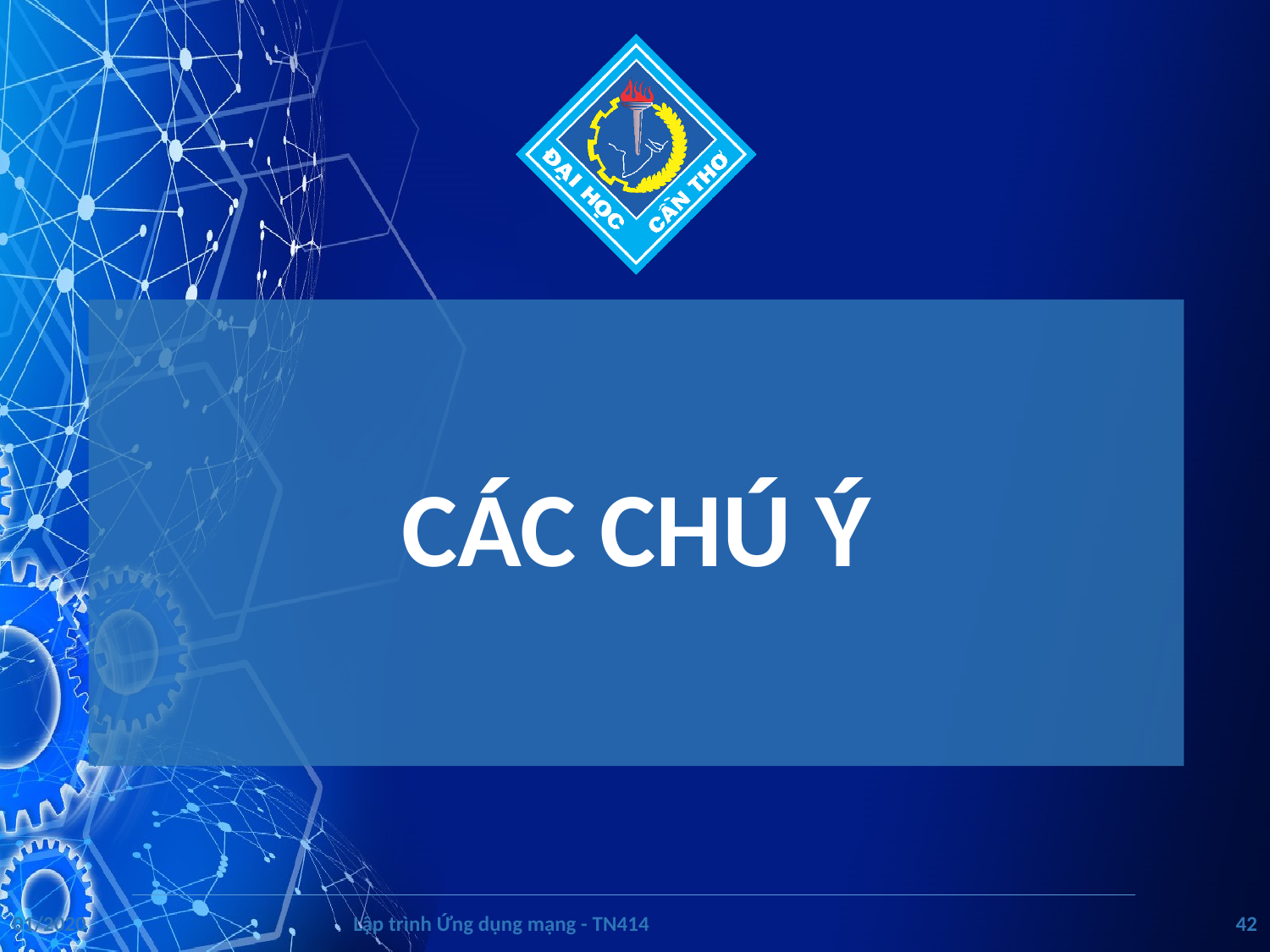

# CÁC CHÚ Ý
01/2020
Lập trình Ứng dụng mạng - TN414
42